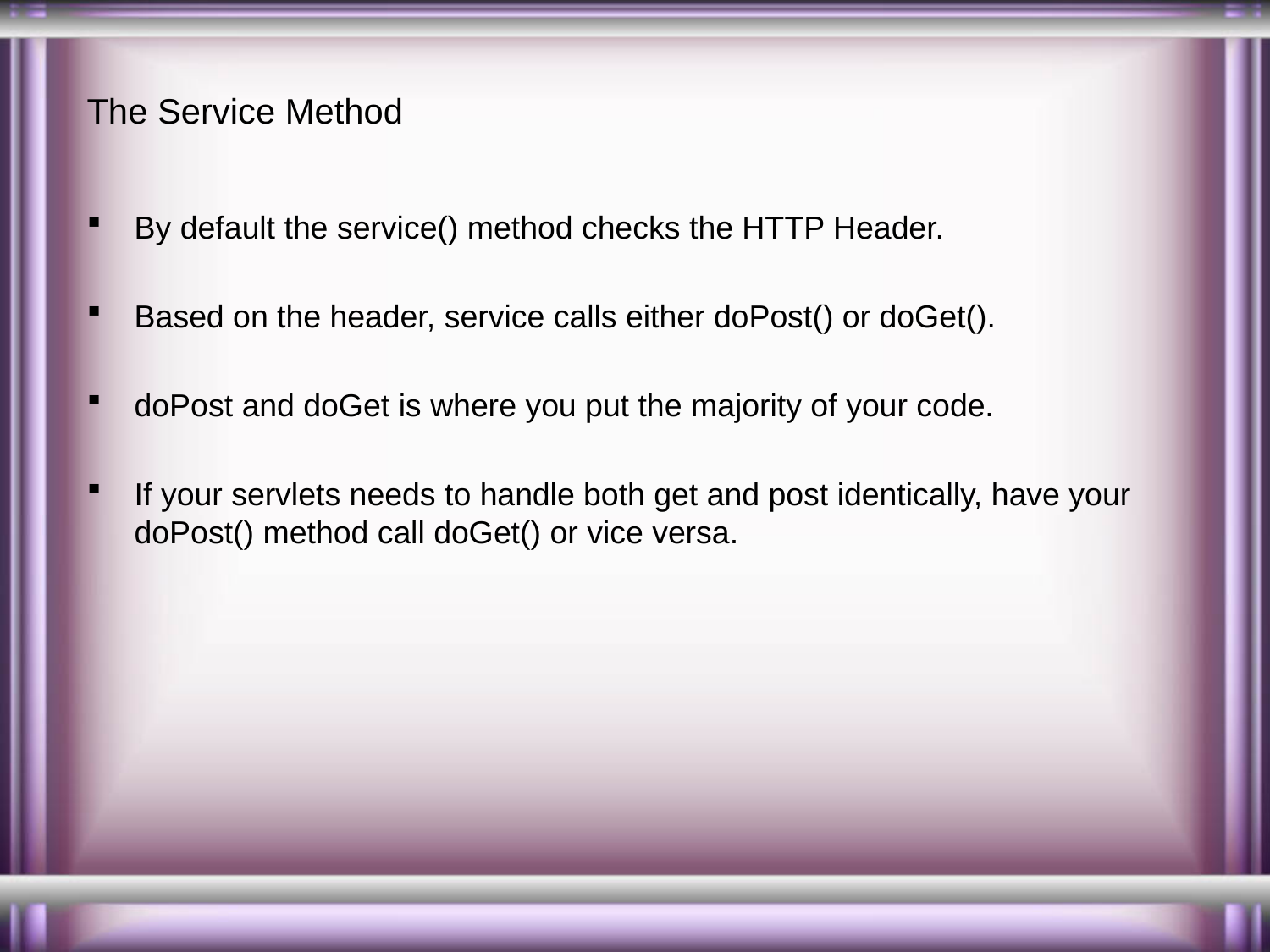

# The Service Method
By default the service() method checks the HTTP Header.

Based on the header, service calls either doPost() or doGet().

doPost and doGet is where you put the majority of your code.

If your servlets needs to handle both get and post identically, have your doPost() method call doGet() or vice versa.